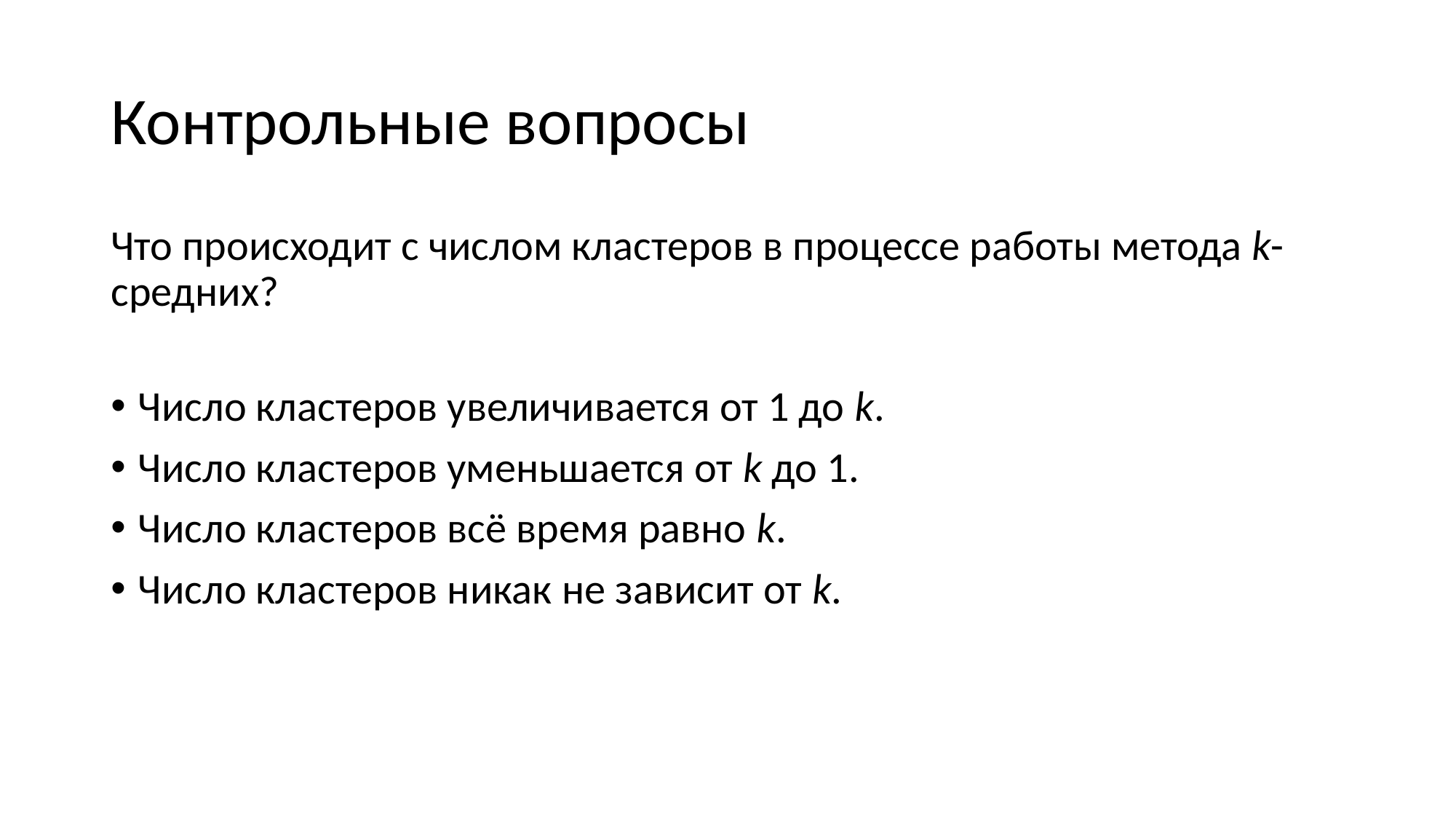

# Контрольные вопросы
Что происходит с числом кластеров в процессе работы метода k-средних?

Число кластеров увеличивается от 1 до k.
Число кластеров уменьшается от k до 1.
Число кластеров всё время равно k.
Число кластеров никак не зависит от k.